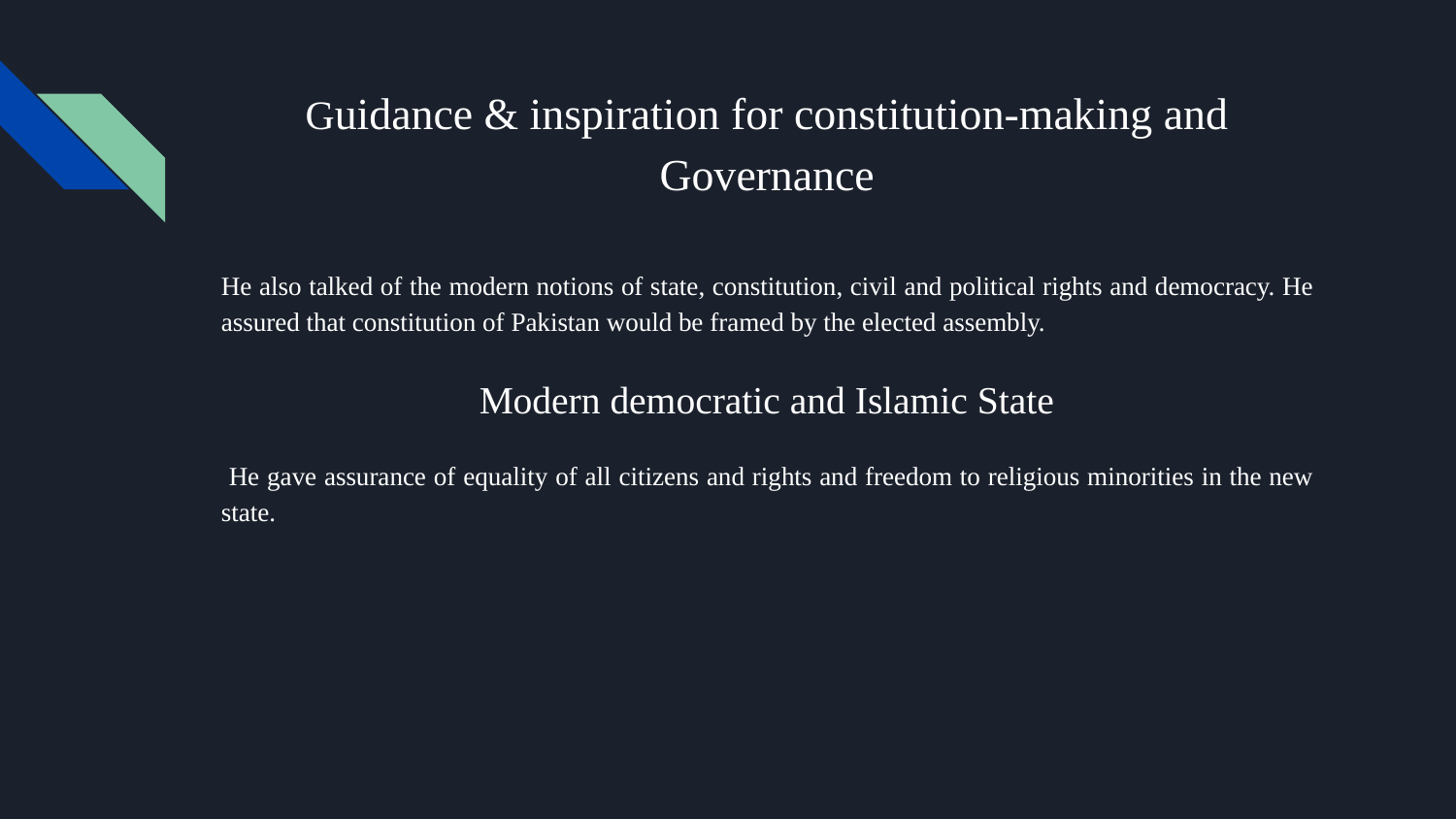

# Guidance & inspiration for constitution-making and Governance
He also talked of the modern notions of state, constitution, civil and political rights and democracy. He assured that constitution of Pakistan would be framed by the elected assembly.
Modern democratic and Islamic State
 He gave assurance of equality of all citizens and rights and freedom to religious minorities in the new state.